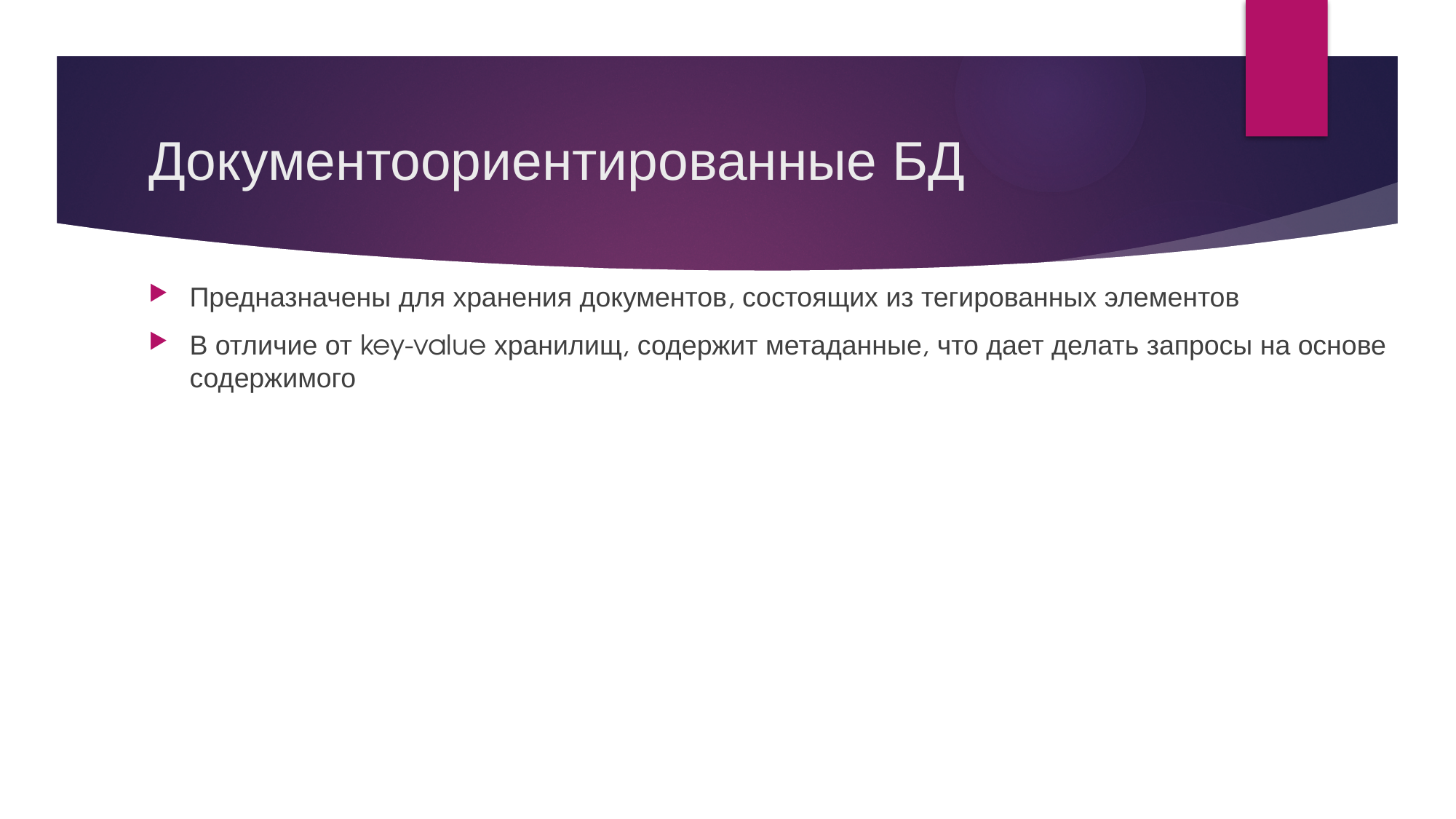

# Документоориентированные БД
Предназначены для хранения документов, состоящих из тегированных элементов
В отличие от key-value хранилищ, содержит метаданные, что дает делать запросы на основе содержимого